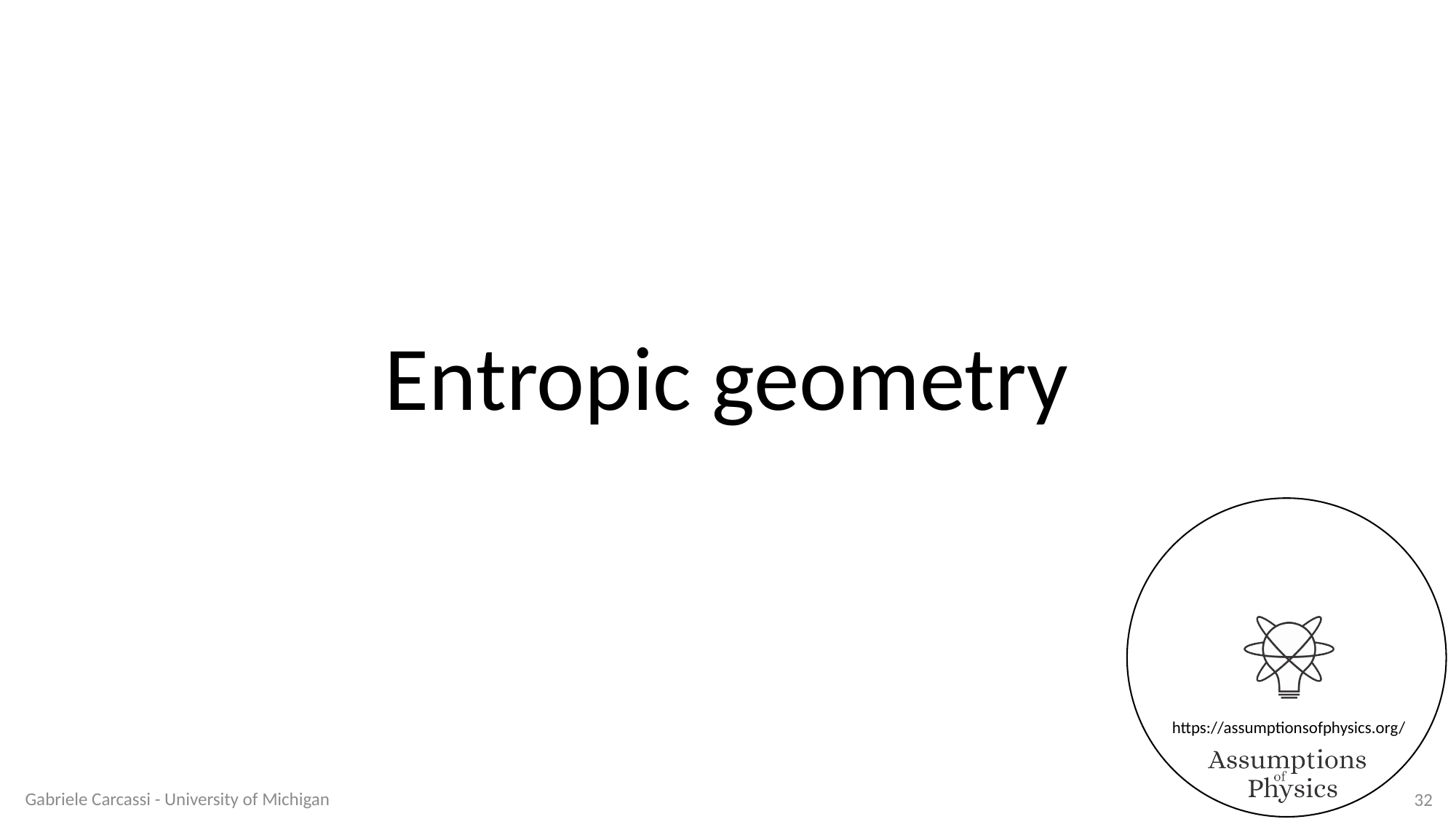

# Entropic geometry

Gabriele Carcassi - University of Michigan
32